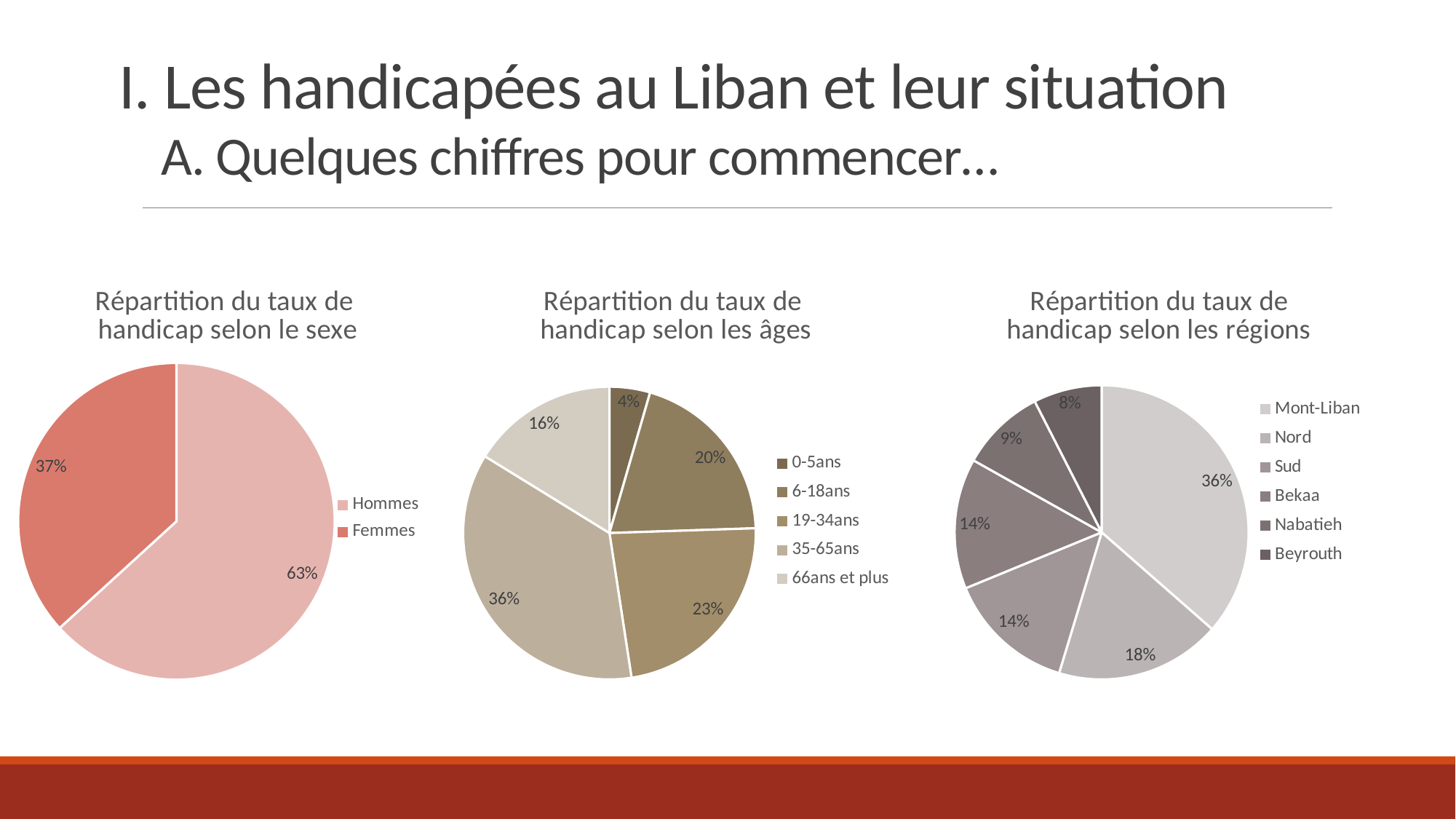

# I. Les handicapées au Liban et leur situation A. Quelques chiffres pour commencer…

### Chart: Répartition du taux de
handicap selon les âges

| Category | Repartition du taux de handicap selon les ages |
|---|---|
| 0-5ans | 0.13 |
| 6-18ans | 0.58 |
| 19-34ans | 0.67 |
| 35-65ans | 1.05 |
| 66ans et plus | 0.47 |

### Chart: Répartition du taux de
handicap selon les régions

| Category | Repartition du taux de handicap selon les regions  |
|---|---|
| Mont-Liban | 1.6 |
| Nord | 0.8 |
| Sud | 0.62 |
| Bekaa | 0.63 |
| Nabatieh | 0.41 |
| Beyrouth | 0.33 |

### Chart: Répartition du taux de
handicap selon le sexe

| Category | Repartition du taux de handicap selon le sexe |
|---|---|
| Hommes | 5.5 |
| Femmes | 3.2 |